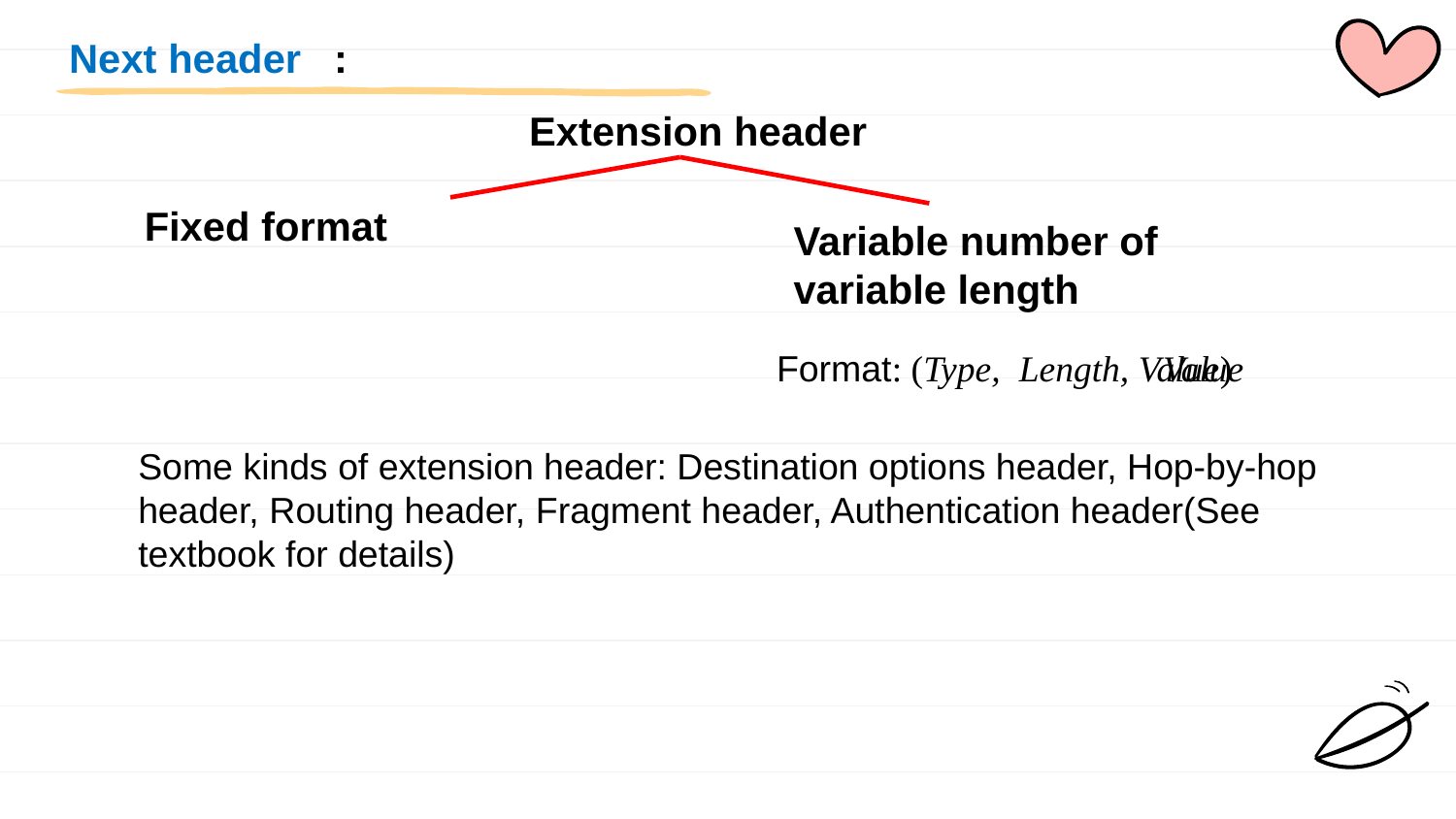

Next header
:

 Extension header
Fixed format
Variable number of variable length
Format: (Type,  Length, Value)
Value
Some kinds of extension header: Destination options header, Hop-by-hop header, Routing header, Fragment header, Authentication header(See textbook for details)